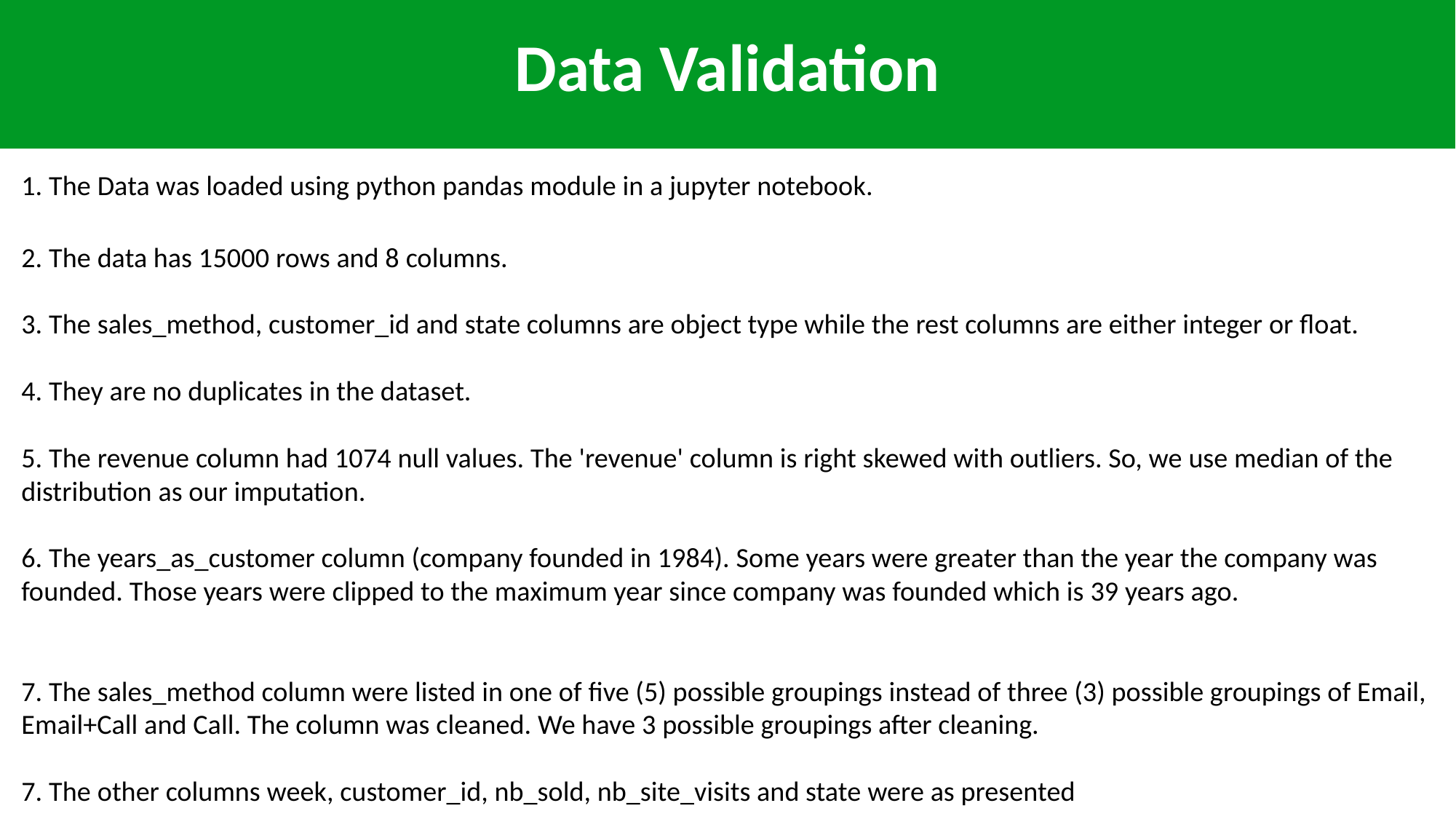

# Data Validation
1. The Data was loaded using python pandas module in a jupyter notebook.

2. The data has 15000 rows and 8 columns.

3. The sales_method, customer_id and state columns are object type while the rest columns are either integer or float.

4. They are no duplicates in the dataset.

5. The revenue column had 1074 null values. The 'revenue' column is right skewed with outliers. So, we use median of the distribution as our imputation.

6. The years_as_customer column (company founded in 1984). Some years were greater than the year the company was founded. Those years were clipped to the maximum year since company was founded which is 39 years ago.

7. The sales_method column were listed in one of five (5) possible groupings instead of three (3) possible groupings of Email, Email+Call and Call. The column was cleaned. We have 3 possible groupings after cleaning.

7. The other columns week, customer_id, nb_sold, nb_site_visits and state were as presented